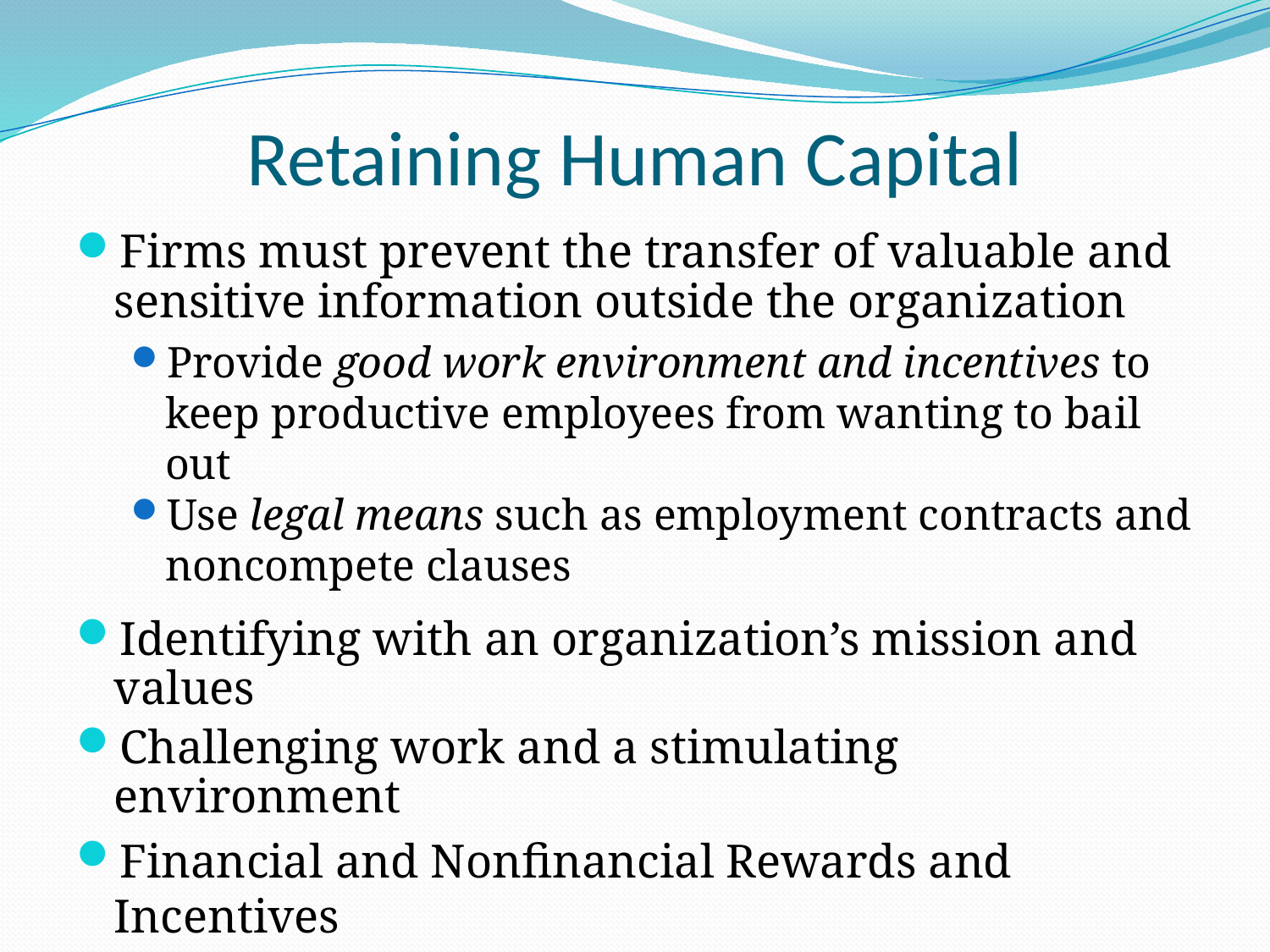

# Retaining Human Capital
Firms must prevent the transfer of valuable and sensitive information outside the organization
Provide good work environment and incentives to keep productive employees from wanting to bail out
Use legal means such as employment contracts and noncompete clauses

Identifying with an organization’s mission and values
Challenging work and a stimulating environment
Financial and Nonfinancial Rewards and Incentives
Rewards are a vital organizational control mechanism
However, money may not be the most important reason why people take or leave jobs